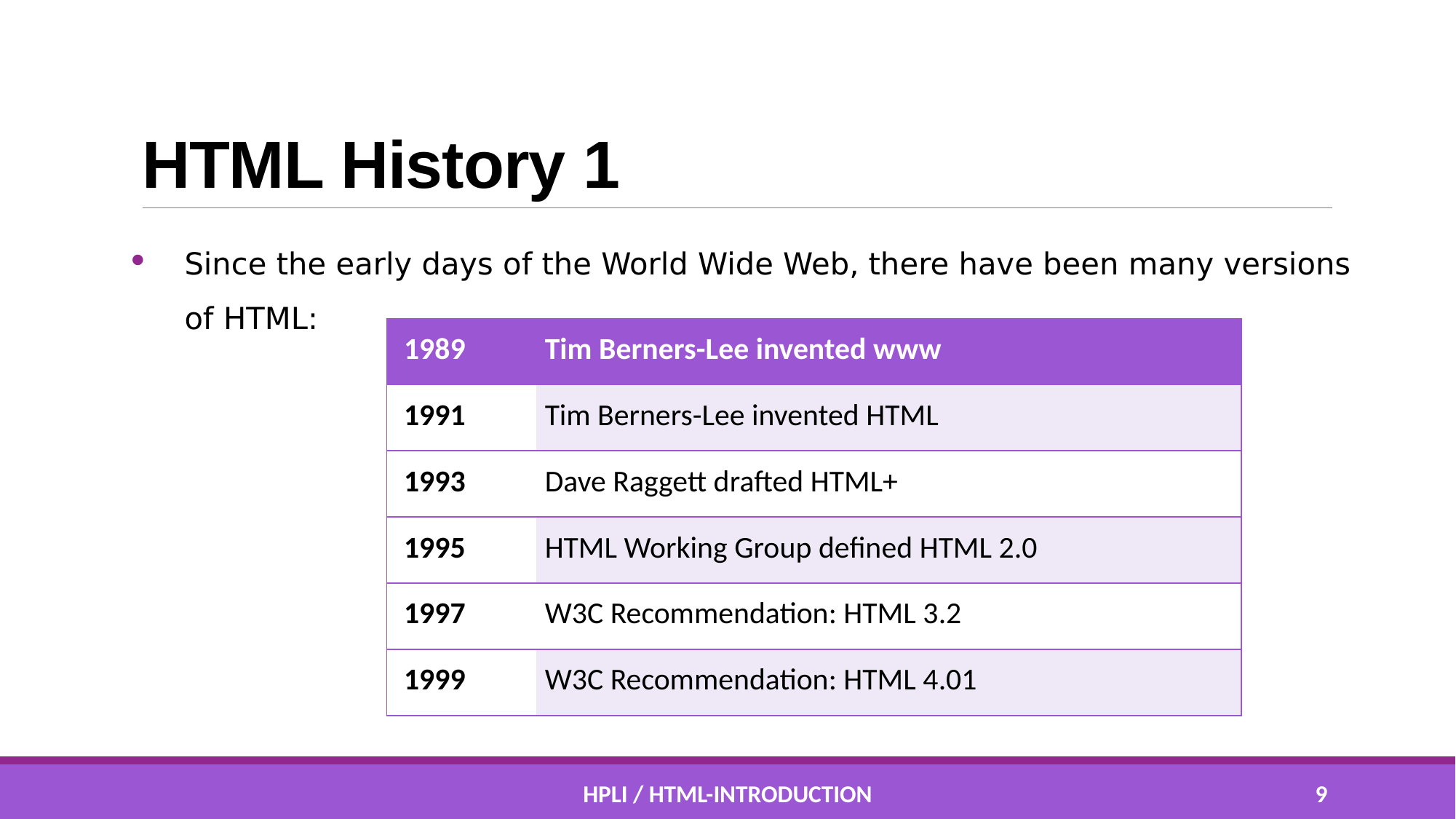

# HTML History 1
Since the early days of the World Wide Web, there have been many versions of HTML:
| 1989 | Tim Berners-Lee invented www |
| --- | --- |
| 1991 | Tim Berners-Lee invented HTML |
| 1993 | Dave Raggett drafted HTML+ |
| 1995 | HTML Working Group defined HTML 2.0 |
| 1997 | W3C Recommendation: HTML 3.2 |
| 1999 | W3C Recommendation: HTML 4.01 |
HPLI / HTML-Introduction
9